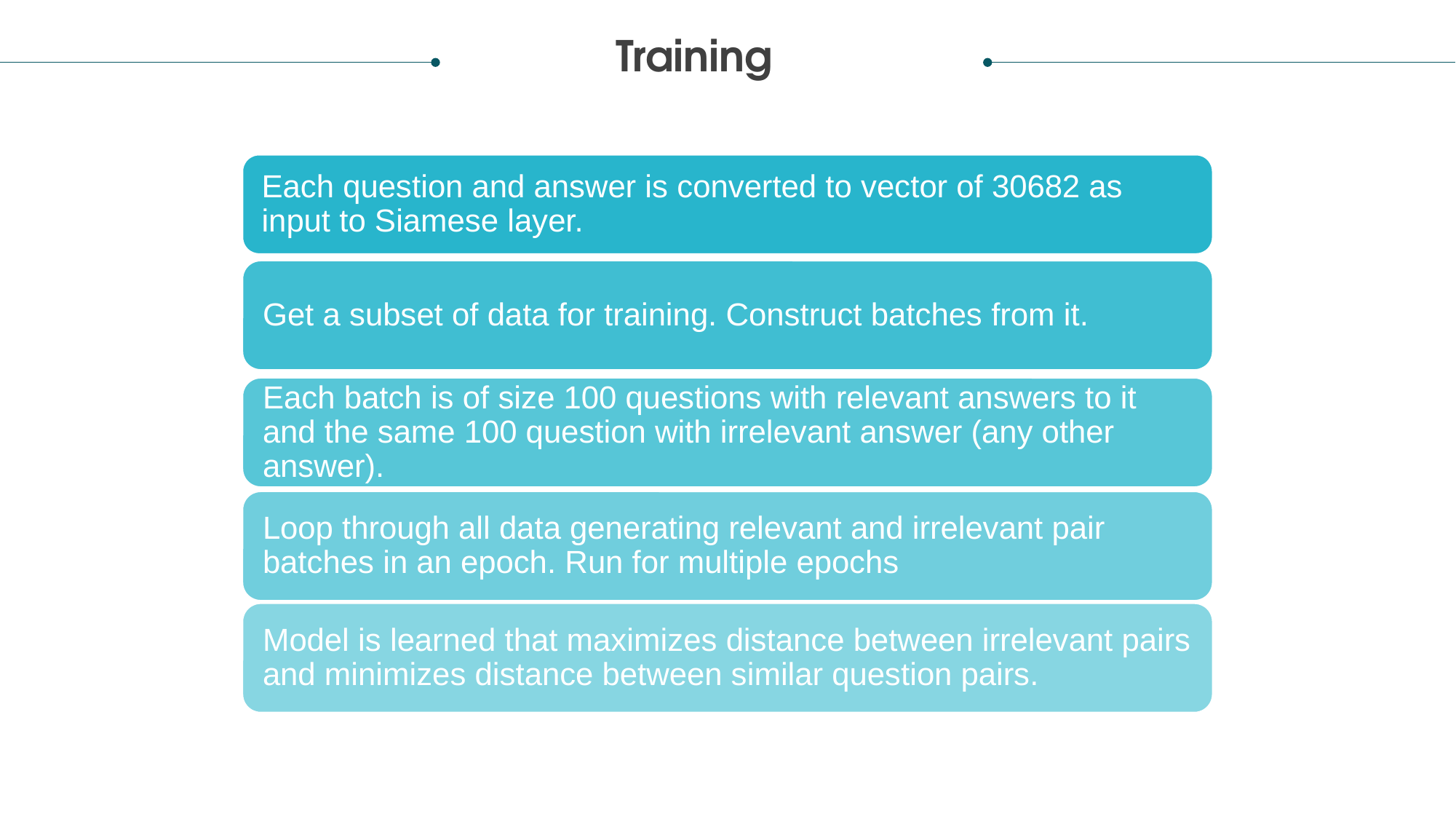

Training

Each question and answer is converted to vector of 30682 as input to Siamese layer.
Get a subset of data for training. Construct batches from it.
Each batch is of size 100 questions with relevant answers to it and the same 100 question with irrelevant answer (any other answer).
Loop through all data generating relevant and irrelevant pair batches in an epoch. Run for multiple epochs
Model is learned that maximizes distance between irrelevant pairs and minimizes distance between similar question pairs.